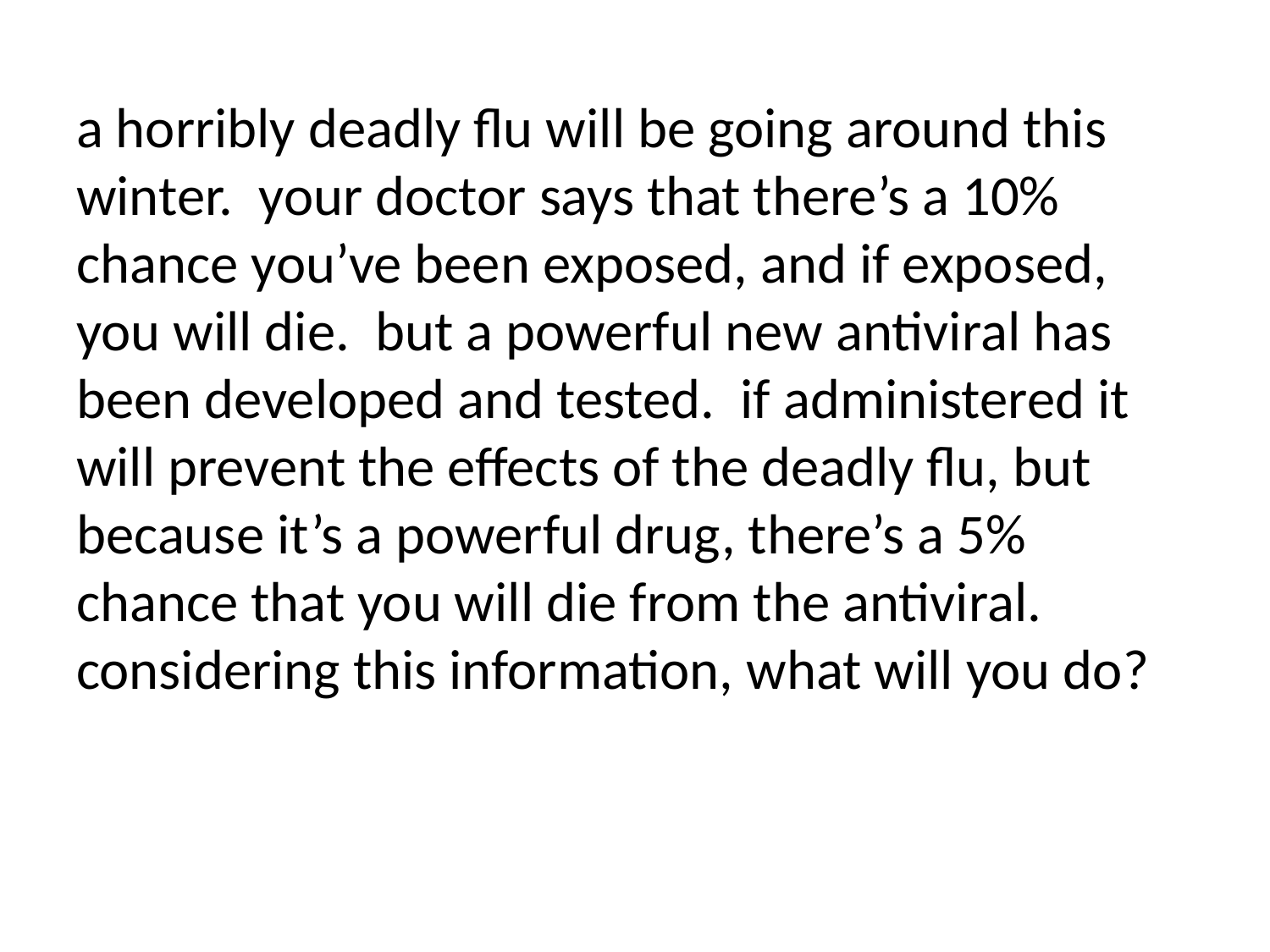

a horribly deadly flu will be going around this winter.  your doctor says that there’s a 10% chance you’ve been exposed, and if exposed, you will die.  but a powerful new antiviral has been developed and tested.  if administered it will prevent the effects of the deadly flu, but because it’s a powerful drug, there’s a 5% chance that you will die from the antiviral.  considering this information, what will you do?